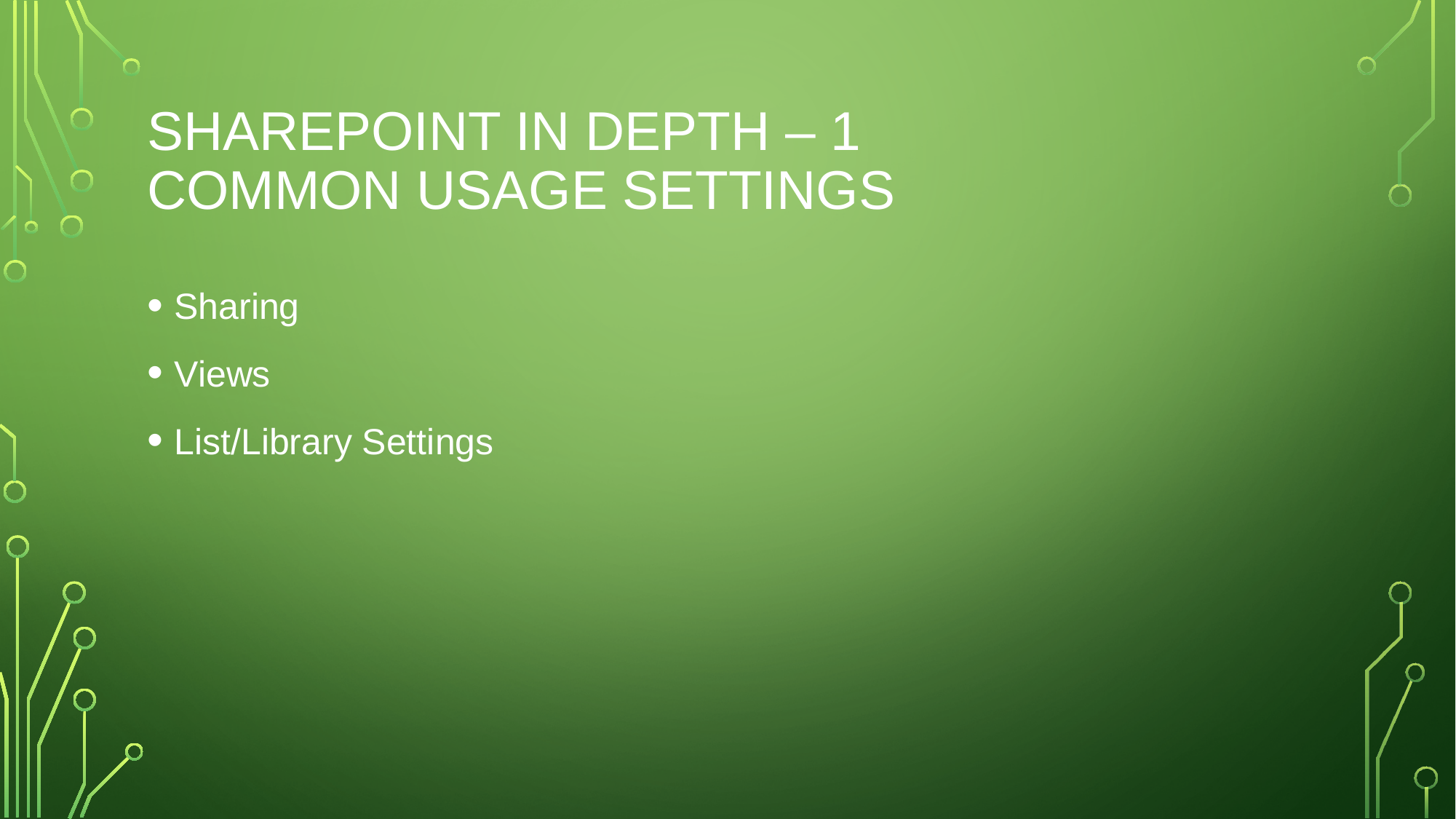

# SharePoint in Depth – 1 Common usage settings
Sharing
Views
List/Library Settings